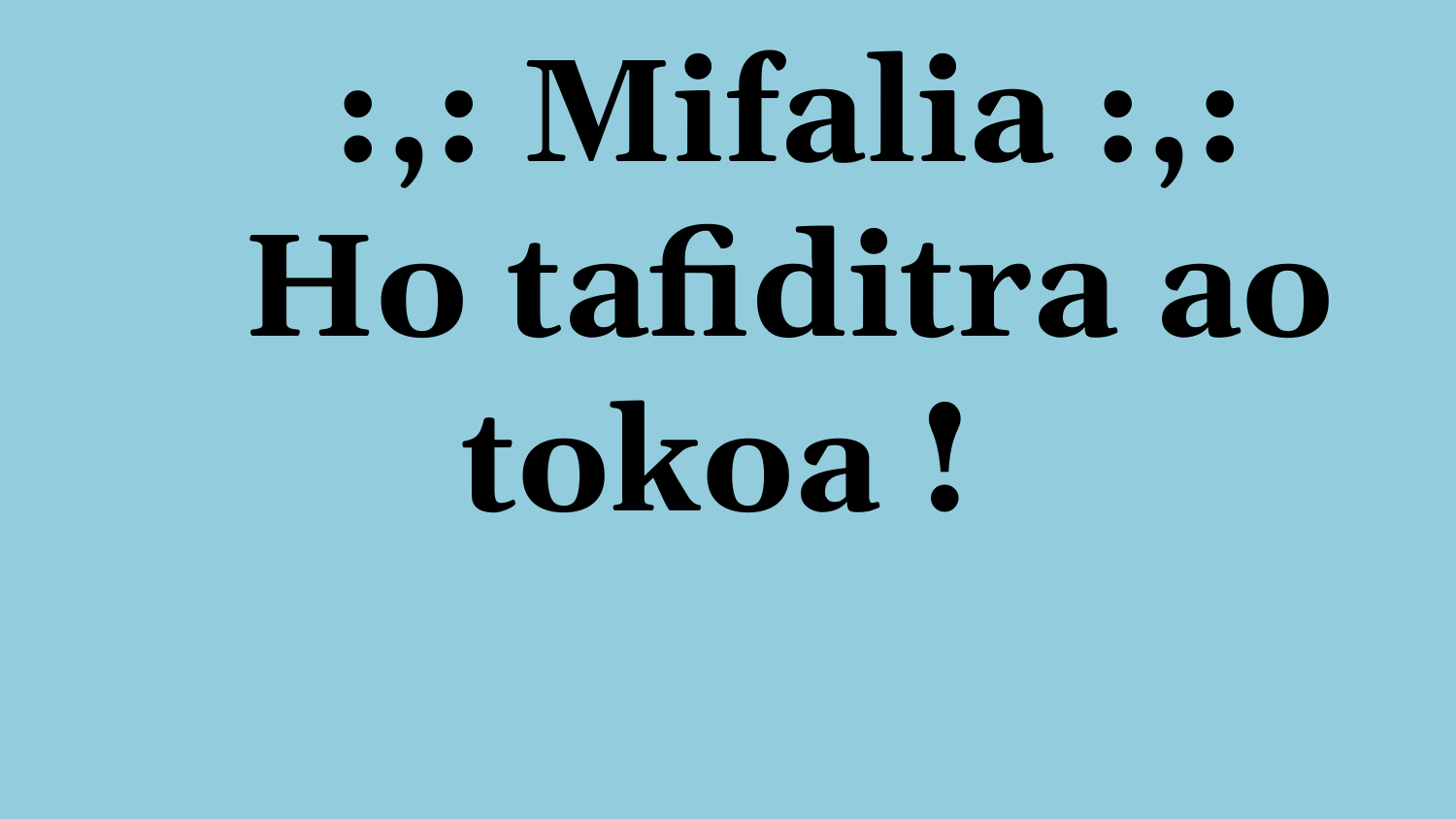

# :,: Mifalia :,: Ho tafiditra ao tokoa !